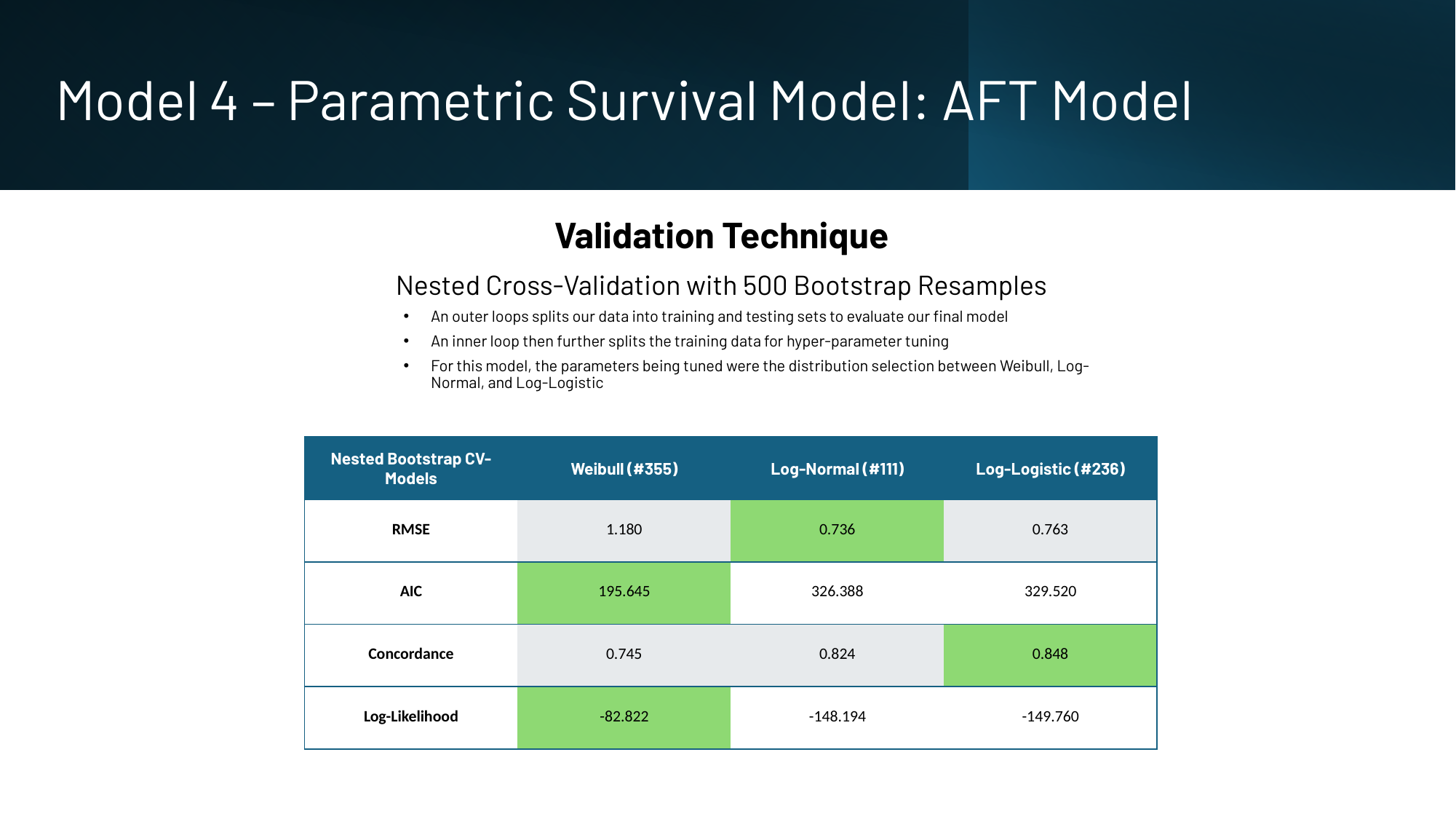

# Model 4 – Parametric Survival Model: AFT Model
Validation Technique
Nested Cross-Validation with 500 Bootstrap Resamples
An outer loops splits our data into training and testing sets to evaluate our final model
An inner loop then further splits the training data for hyper-parameter tuning
For this model, the parameters being tuned were the distribution selection between Weibull, Log-Normal, and Log-Logistic
| Nested Bootstrap CV-Models | Weibull (#355) | Log-Normal (#111) | Log-Logistic (#236) |
| --- | --- | --- | --- |
| RMSE | 1.180 | 0.736 | 0.763 |
| AIC | 195.645 | 326.388 | 329.520 |
| Concordance | 0.745 | 0.824 | 0.848 |
| Log-Likelihood | -82.822 | -148.194 | -149.760 |